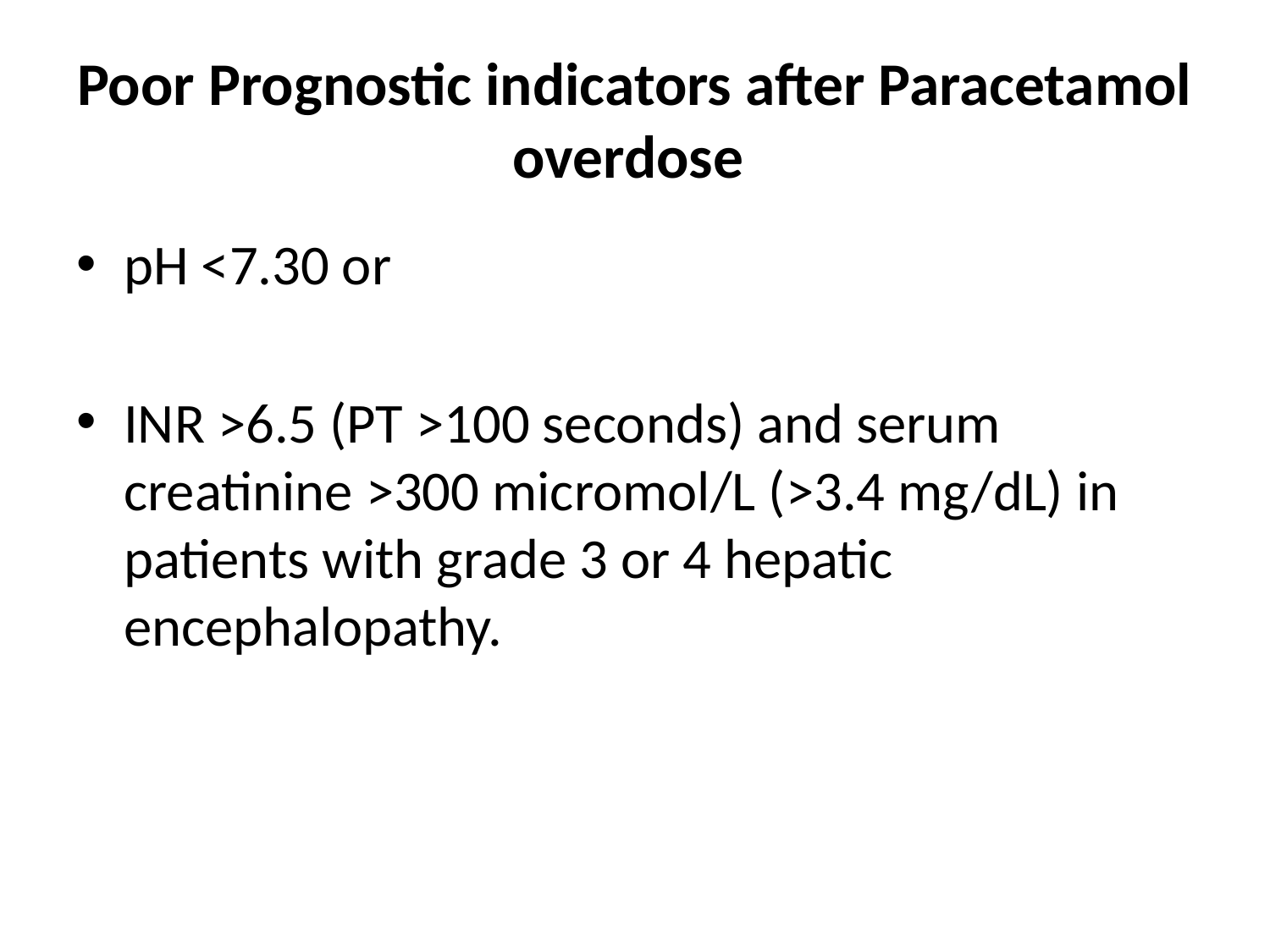

# Poor Prognostic indicators after Paracetamol overdose
pH <7.30 or

INR >6.5 (PT >100 seconds) and serum creatinine >300 micromol/L (>3.4 mg/dL) in patients with grade 3 or 4 hepatic encephalopathy.